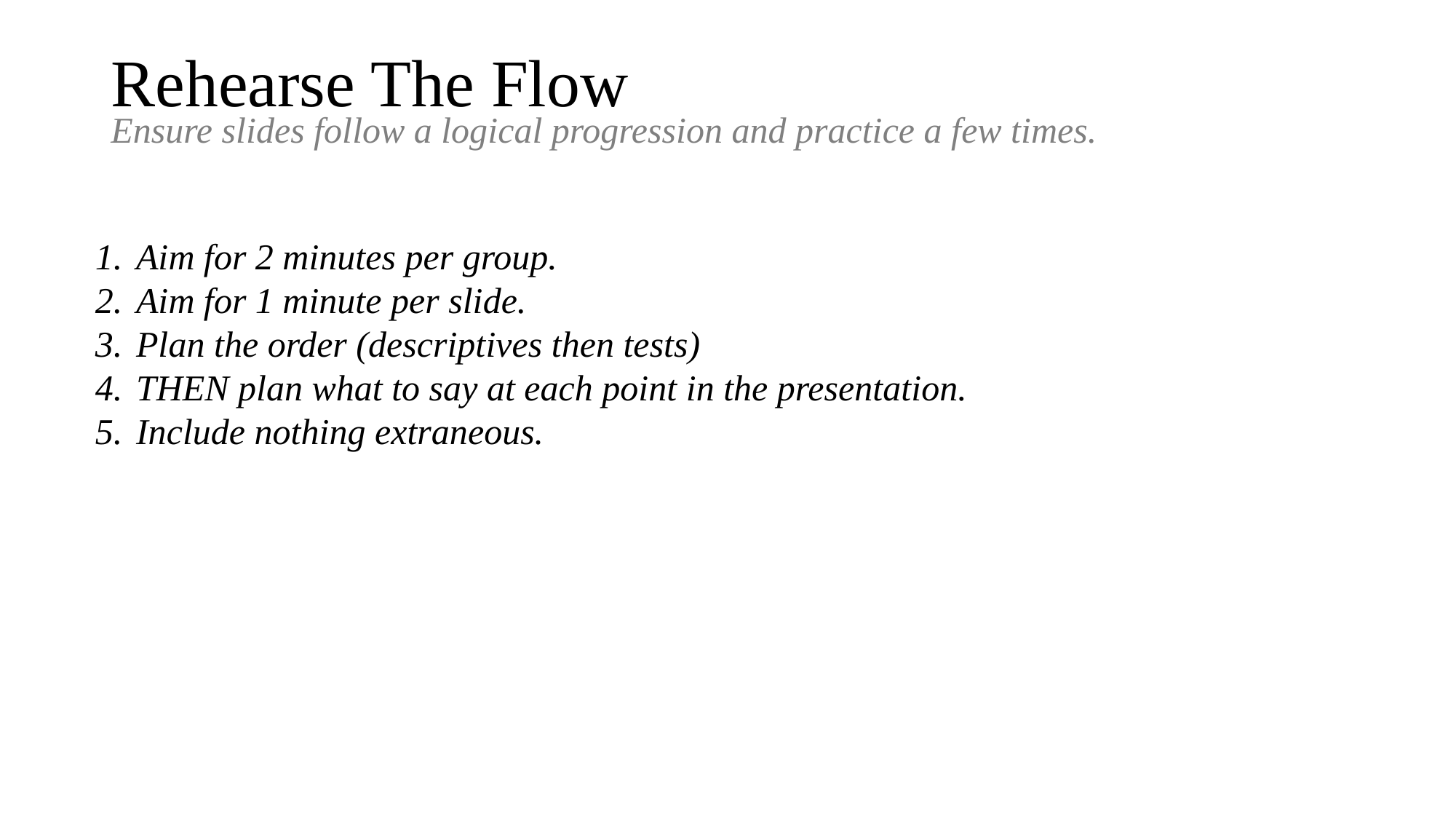

Rehearse The Flow
Ensure slides follow a logical progression and practice a few times.
Aim for 2 minutes per group.
Aim for 1 minute per slide.
Plan the order (descriptives then tests)
THEN plan what to say at each point in the presentation.
Include nothing extraneous.